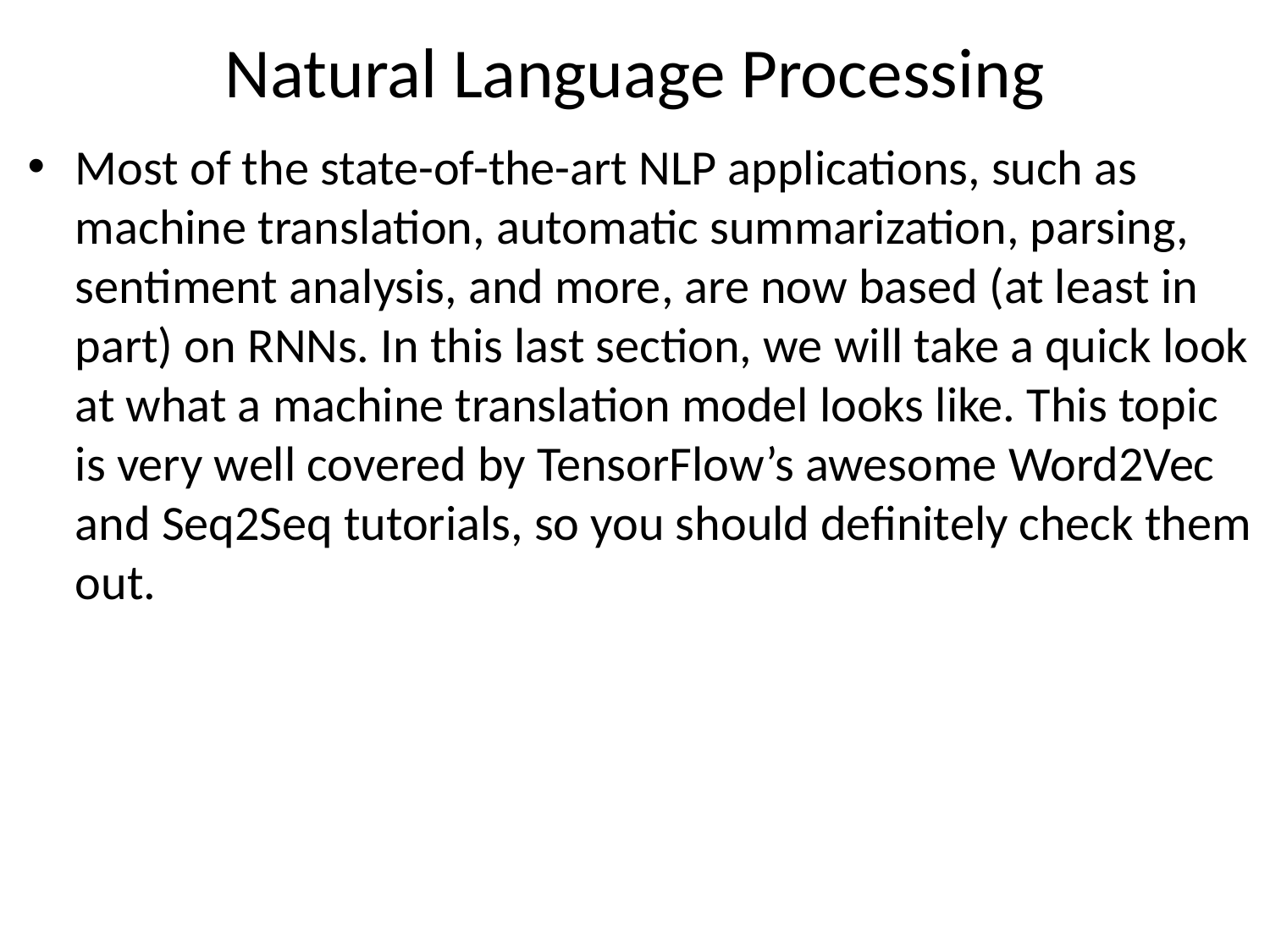

# Natural Language Processing
Most of the state-of-the-art NLP applications, such as machine translation, automatic summarization, parsing, sentiment analysis, and more, are now based (at least in part) on RNNs. In this last section, we will take a quick look at what a machine translation model looks like. This topic is very well covered by TensorFlow’s awesome Word2Vec and Seq2Seq tutorials, so you should definitely check them out.